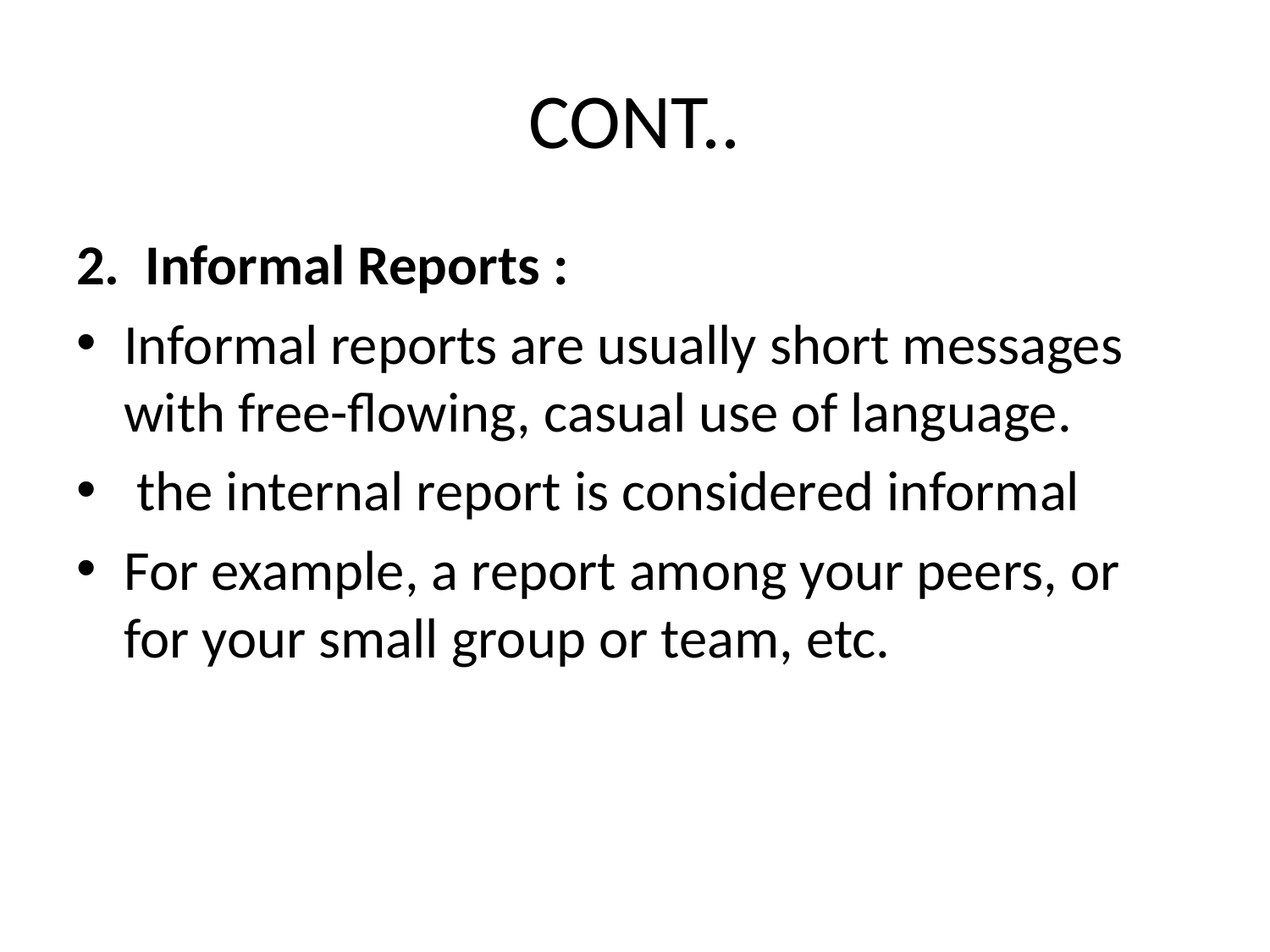

# CONT..
2.  Informal Reports :
Informal reports are usually short messages with free-flowing, casual use of language.
 the internal report is considered informal
For example, a report among your peers, or for your small group or team, etc.